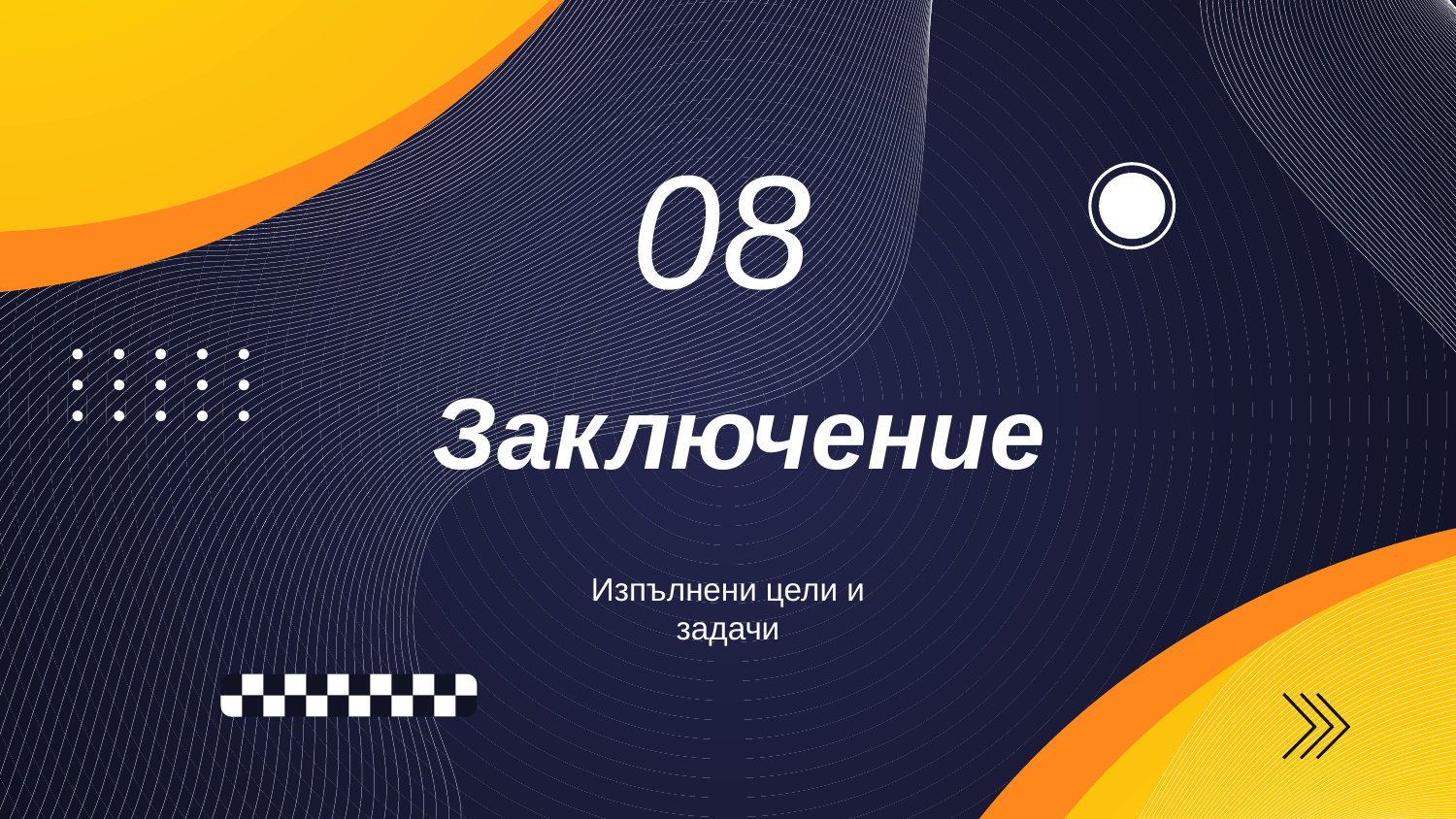

# 08
Заключение

Изпълнени цели и задачи